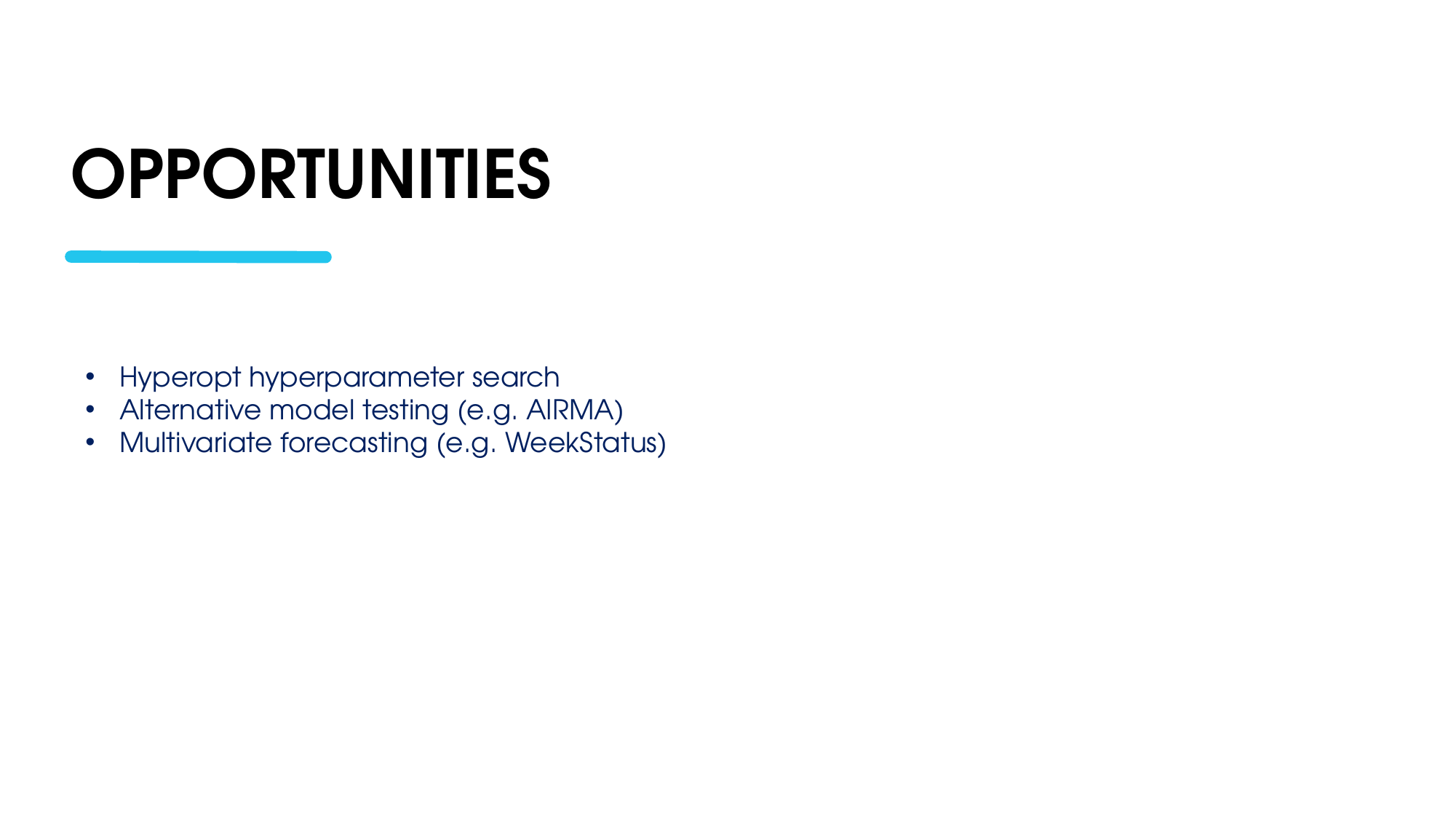

# Opportunities
Hyperopt hyperparameter search
Alternative model testing (e.g. AIRMA)
Multivariate forecasting (e.g. WeekStatus)